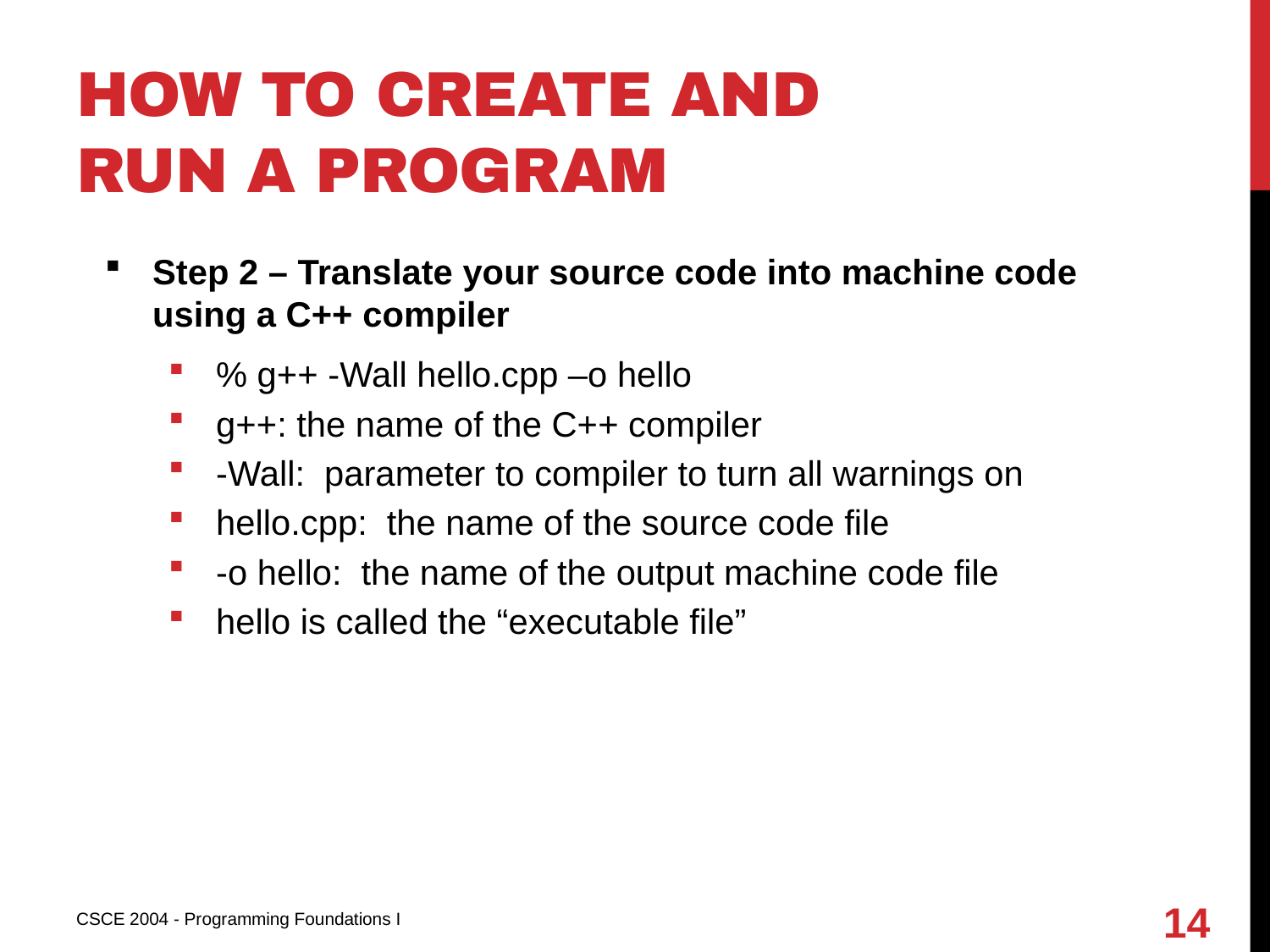

# How to create and run a program
Step 2 – Translate your source code into machine code using a C++ compiler
% g++ -Wall hello.cpp –o hello
g++: the name of the C++ compiler
-Wall:  parameter to compiler to turn all warnings on
hello.cpp:  the name of the source code file
-o hello:  the name of the output machine code file
hello is called the “executable file”

14
CSCE 2004 - Programming Foundations I